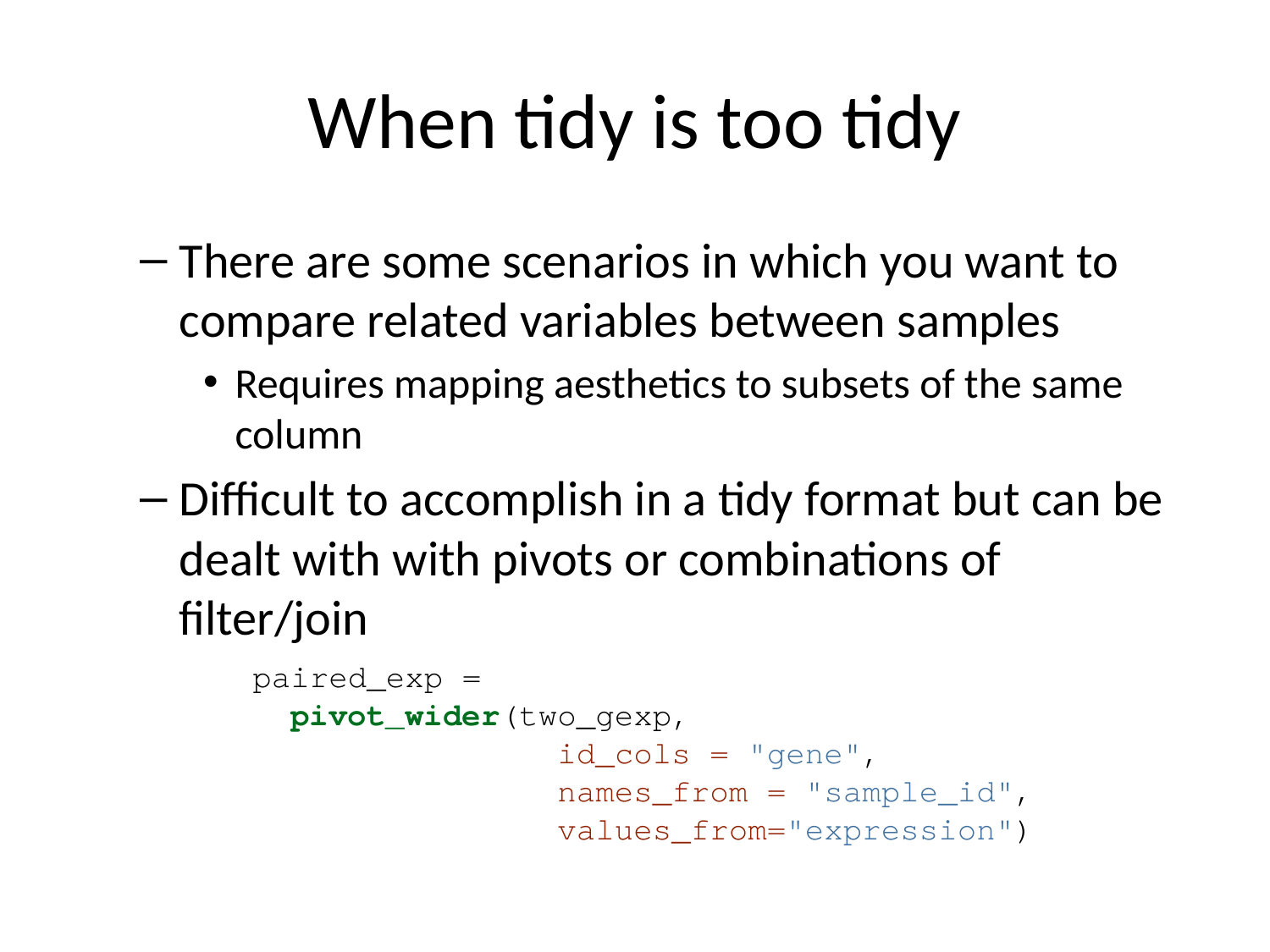

# When tidy is too tidy
There are some scenarios in which you want to compare related variables between samples
Requires mapping aesthetics to subsets of the same column
Difficult to accomplish in a tidy format but can be dealt with with pivots or combinations of filter/join
paired_exp =
  pivot_wider(two_gexp,
                id_cols = "gene",
                names_from = "sample_id",
                values_from="expression")